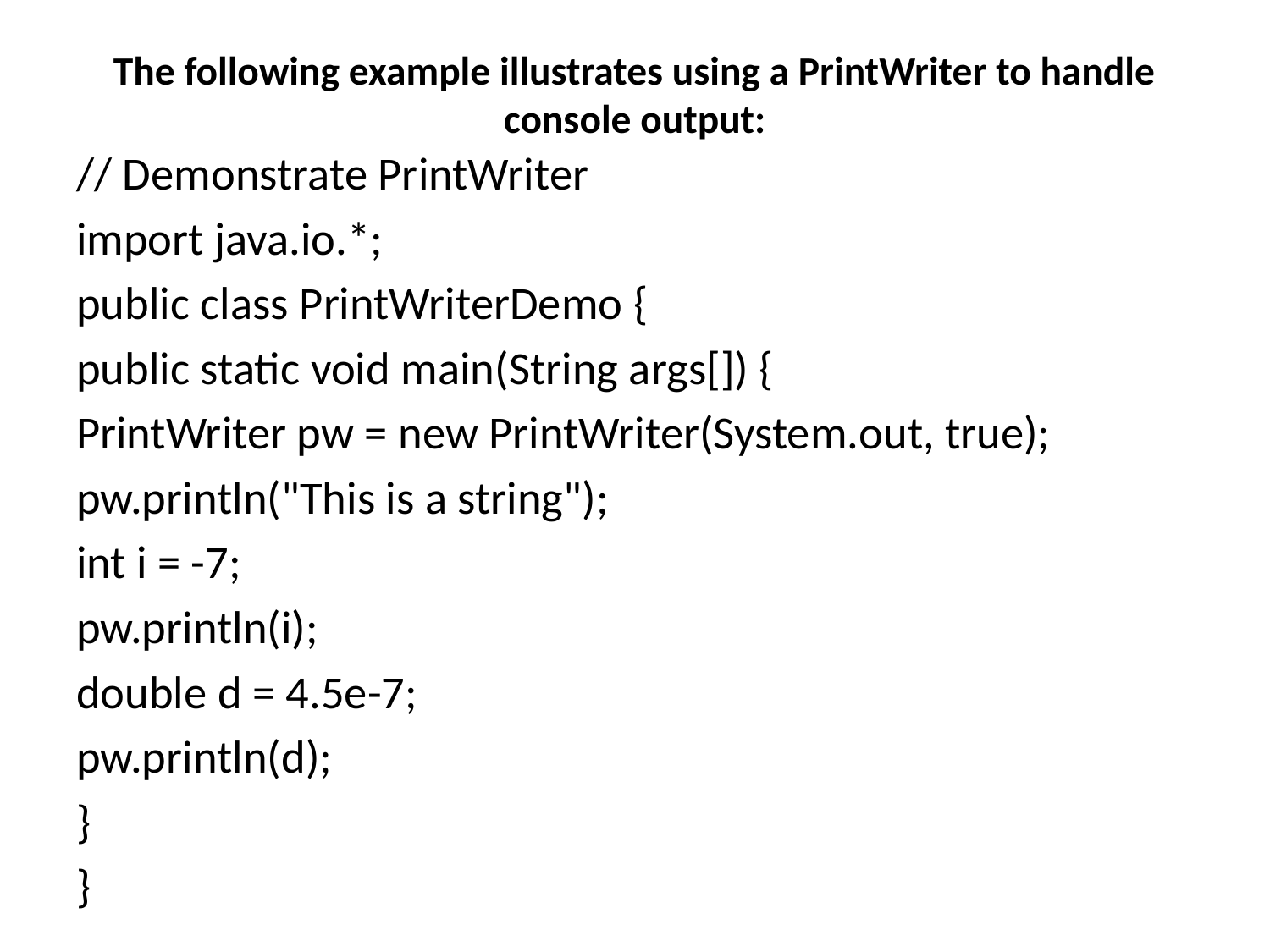

# The following example illustrates using a PrintWriter to handle console output:
// Demonstrate PrintWriter
import java.io.*;
public class PrintWriterDemo {
public static void main(String args[]) {
PrintWriter pw = new PrintWriter(System.out, true);
pw.println("This is a string");
int i = -7;
pw.println(i);
double d = 4.5e-7;
pw.println(d);
}
}